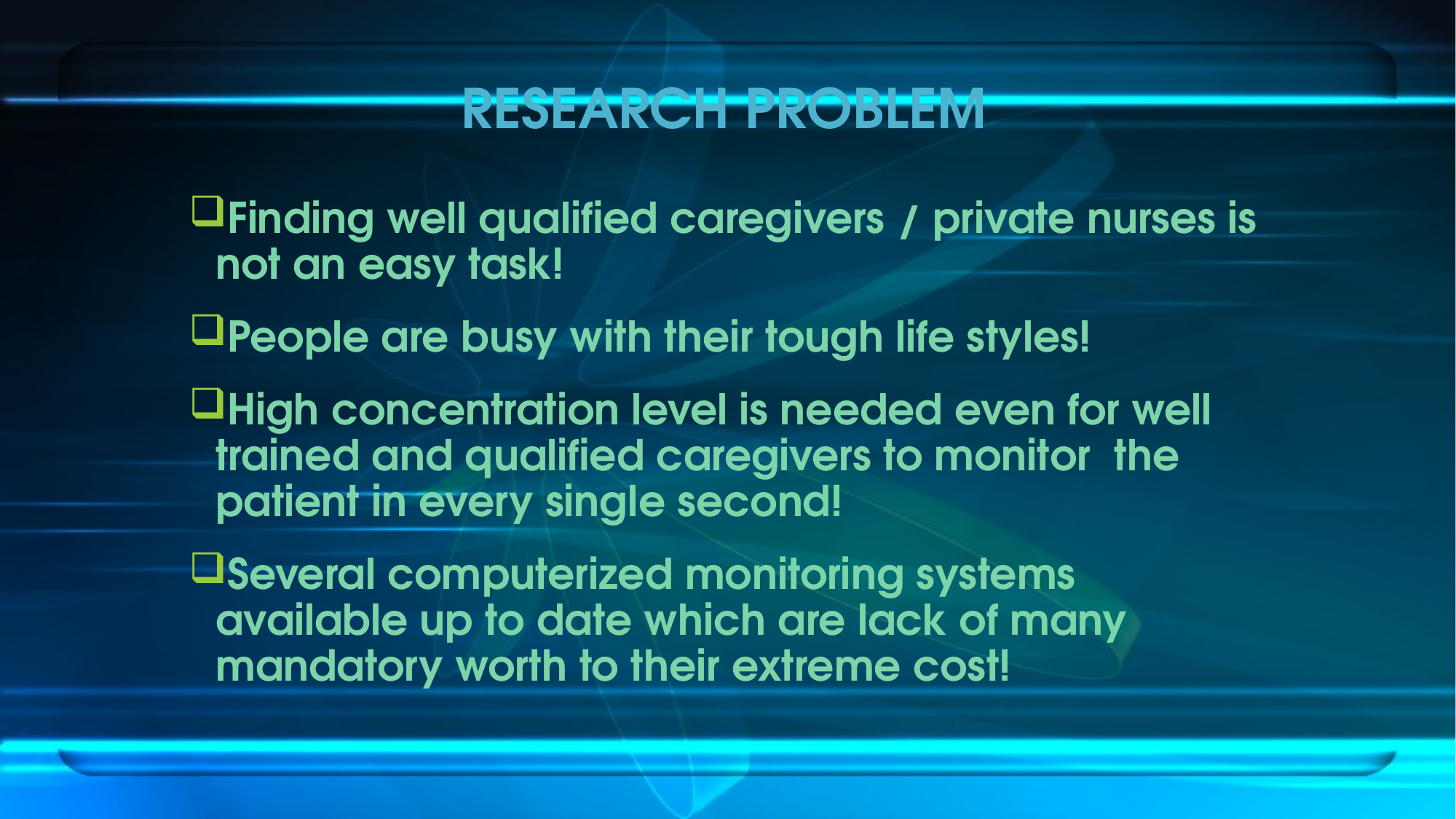

# RESEARCH PROBLEM
Finding well qualified caregivers / private nurses is not an easy task!
People are busy with their tough life styles!
High concentration level is needed even for well trained and qualified caregivers to monitor  the patient in every single second!
Several computerized monitoring systems available up to date which are lack of many mandatory worth to their extreme cost!